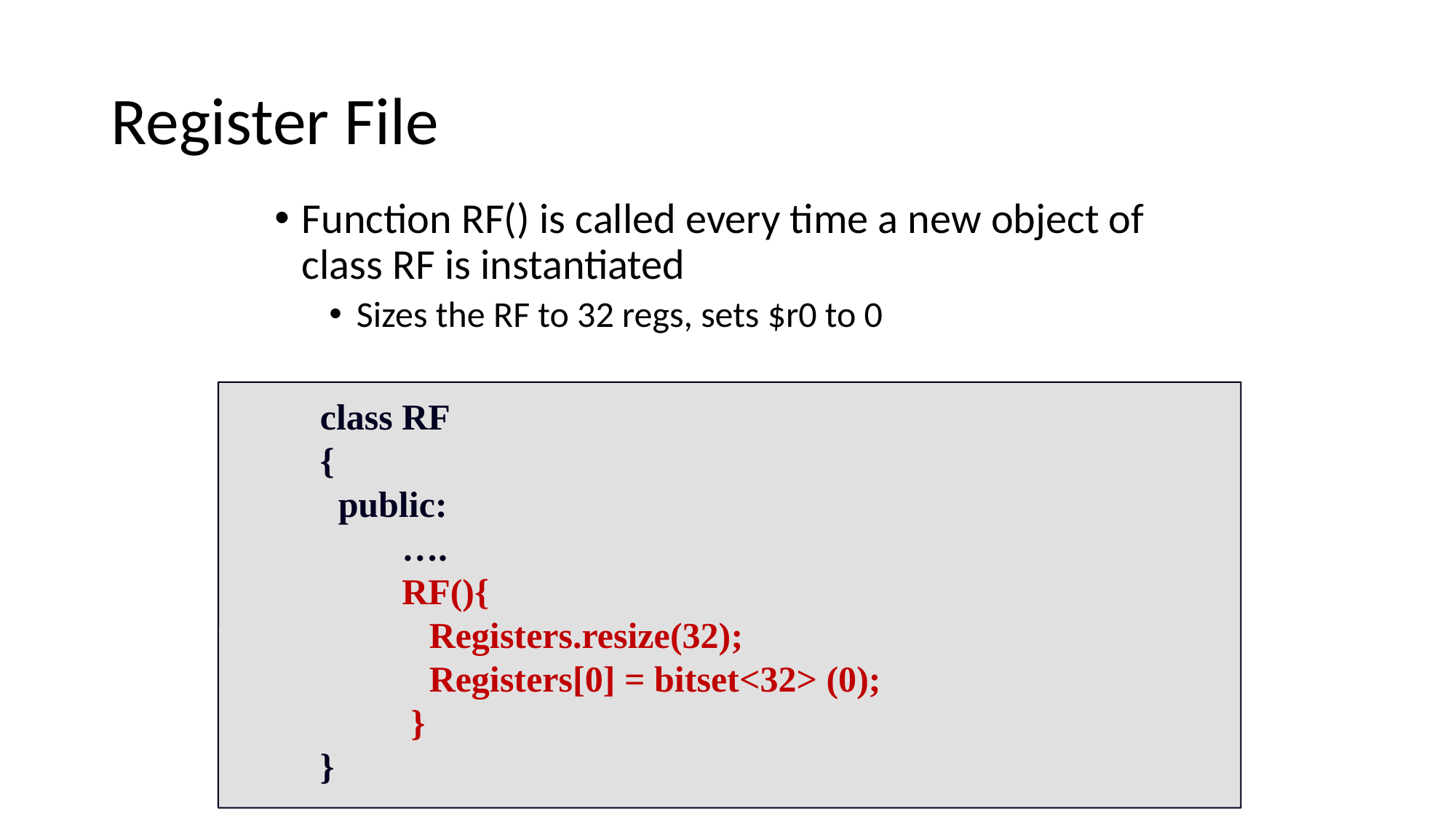

# Register File
Function RF() is called every time a new object of class RF is instantiated
Sizes the RF to 32 regs, sets $r0 to 0

class RF
{
  public:
         ….
         RF(){
          	Registers.resize(32);
          	Registers[0] = bitset<32> (0);
          }
}